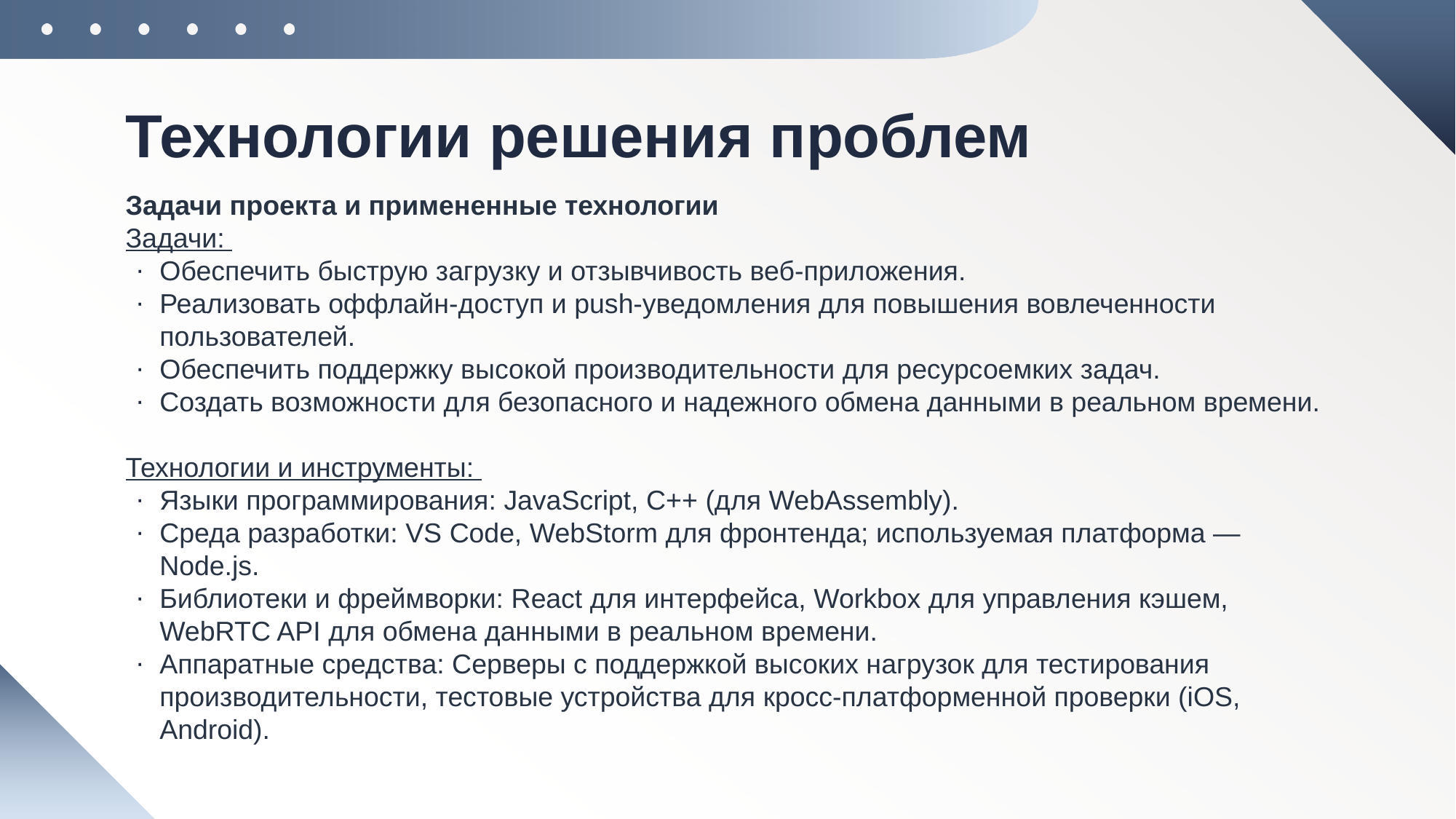

# Технологии решения проблем
Задачи проекта и примененные технологии
Задачи:
Обеспечить быструю загрузку и отзывчивость веб-приложения.
Реализовать оффлайн-доступ и push-уведомления для повышения вовлеченности пользователей.
Обеспечить поддержку высокой производительности для ресурсоемких задач.
Создать возможности для безопасного и надежного обмена данными в реальном времени.

Технологии и инструменты:
Языки программирования: JavaScript, C++ (для WebAssembly).
Среда разработки: VS Code, WebStorm для фронтенда; используемая платформа — Node.js.
Библиотеки и фреймворки: React для интерфейса, Workbox для управления кэшем, WebRTC API для обмена данными в реальном времени.
Аппаратные средства: Серверы с поддержкой высоких нагрузок для тестирования производительности, тестовые устройства для кросс-платформенной проверки (iOS, Android).